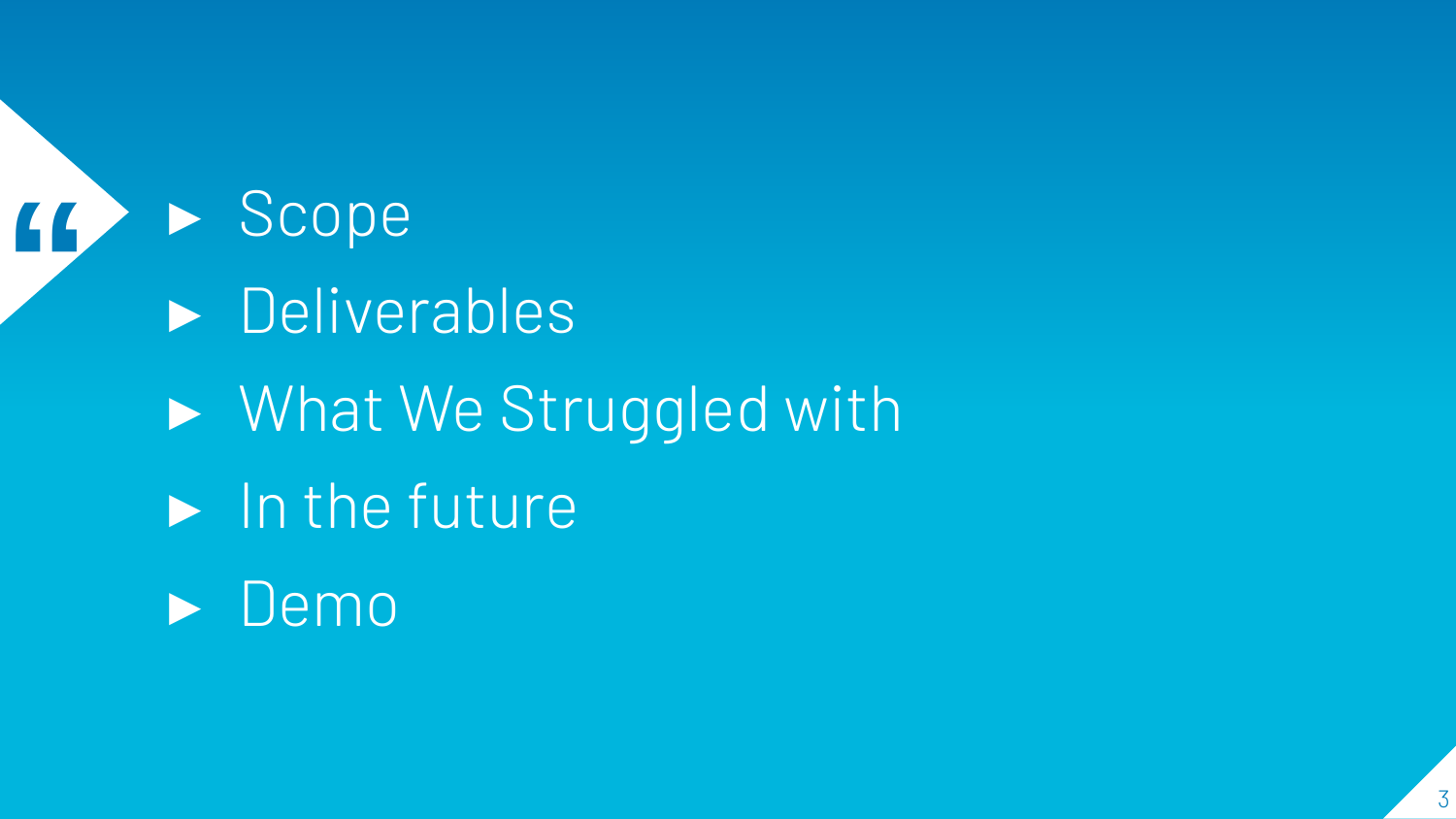

Scope
Deliverables
What We Struggled with
In the future
Demo
3